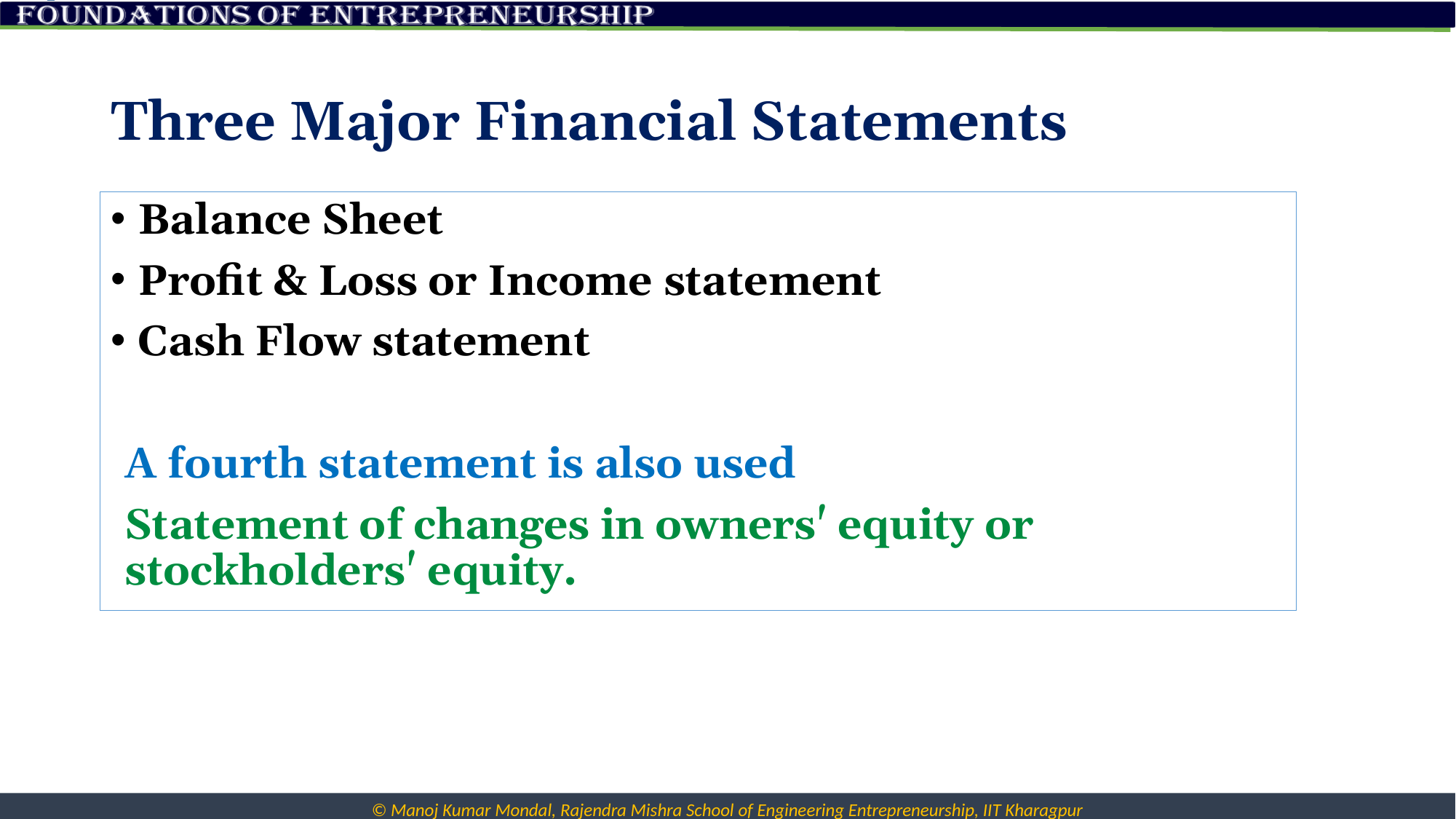

# Three Major Financial Statements
Balance Sheet
Profit & Loss or Income statement
Cash Flow statement

A fourth statement is also used
Statement of changes in owners' equity or stockholders' equity.